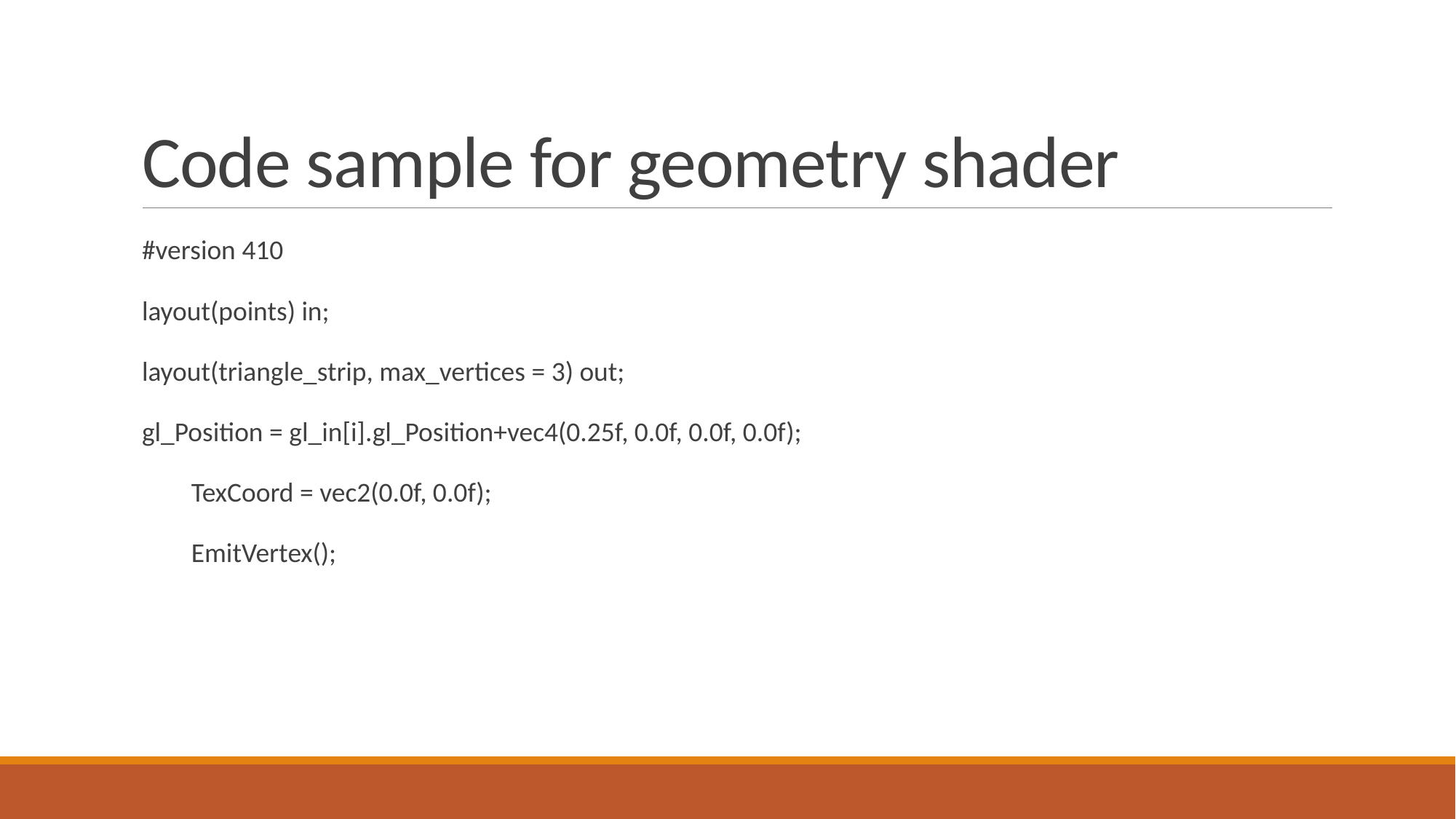

# Code sample for geometry shader
#version 410
layout(points) in;
layout(triangle_strip, max_vertices = 3) out;
gl_Position = gl_in[i].gl_Position+vec4(0.25f, 0.0f, 0.0f, 0.0f);
        TexCoord = vec2(0.0f, 0.0f);
        EmitVertex();